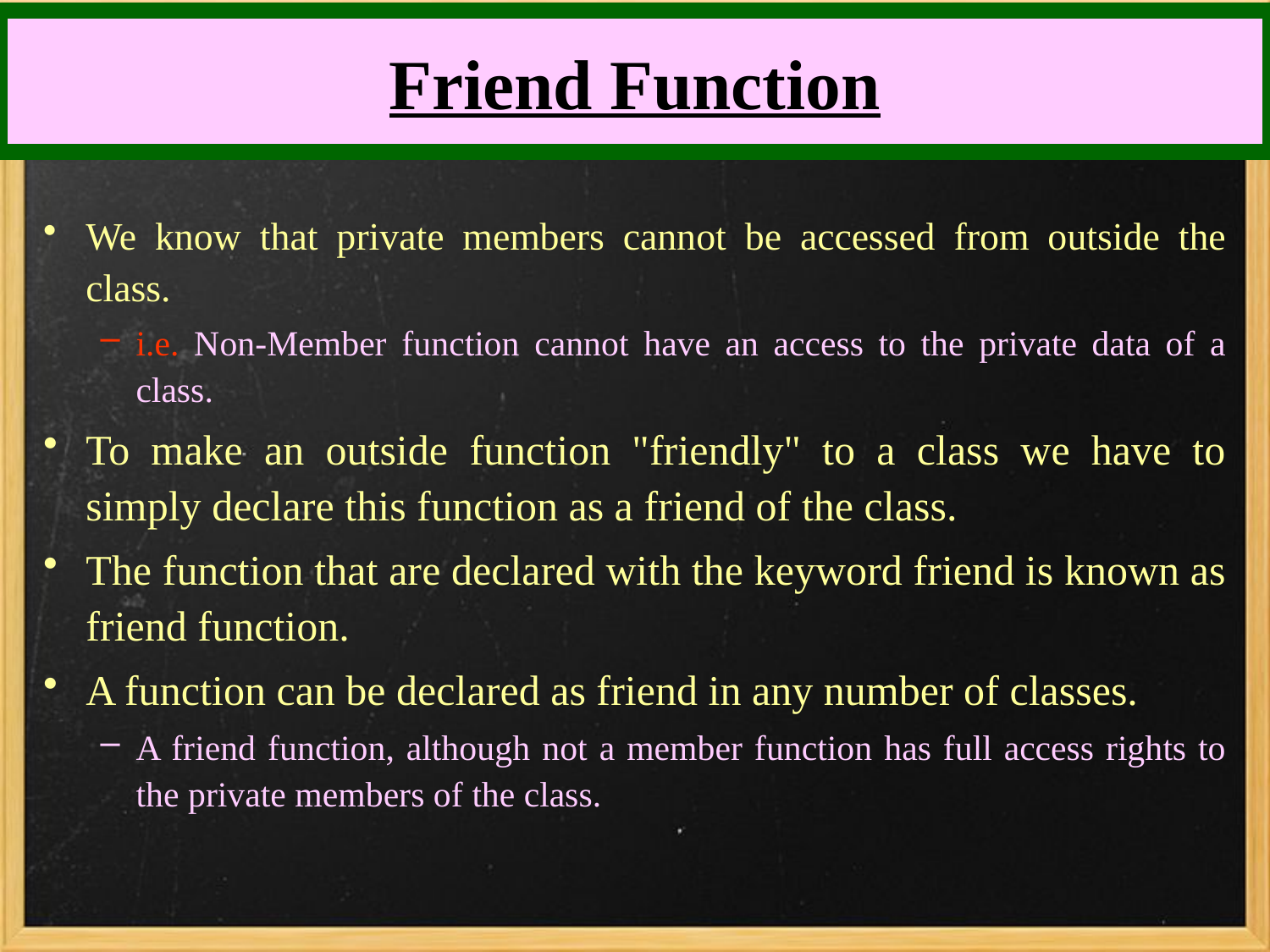

# Friend Function
We know that private members cannot be accessed from outside the class.
i.e. Non-Member function cannot have an access to the private data of a class.
To make an outside function "friendly" to a class we have to simply declare this function as a friend of the class.
The function that are declared with the keyword friend is known as friend function.
A function can be declared as friend in any number of classes.
A friend function, although not a member function has full access rights to the private members of the class.